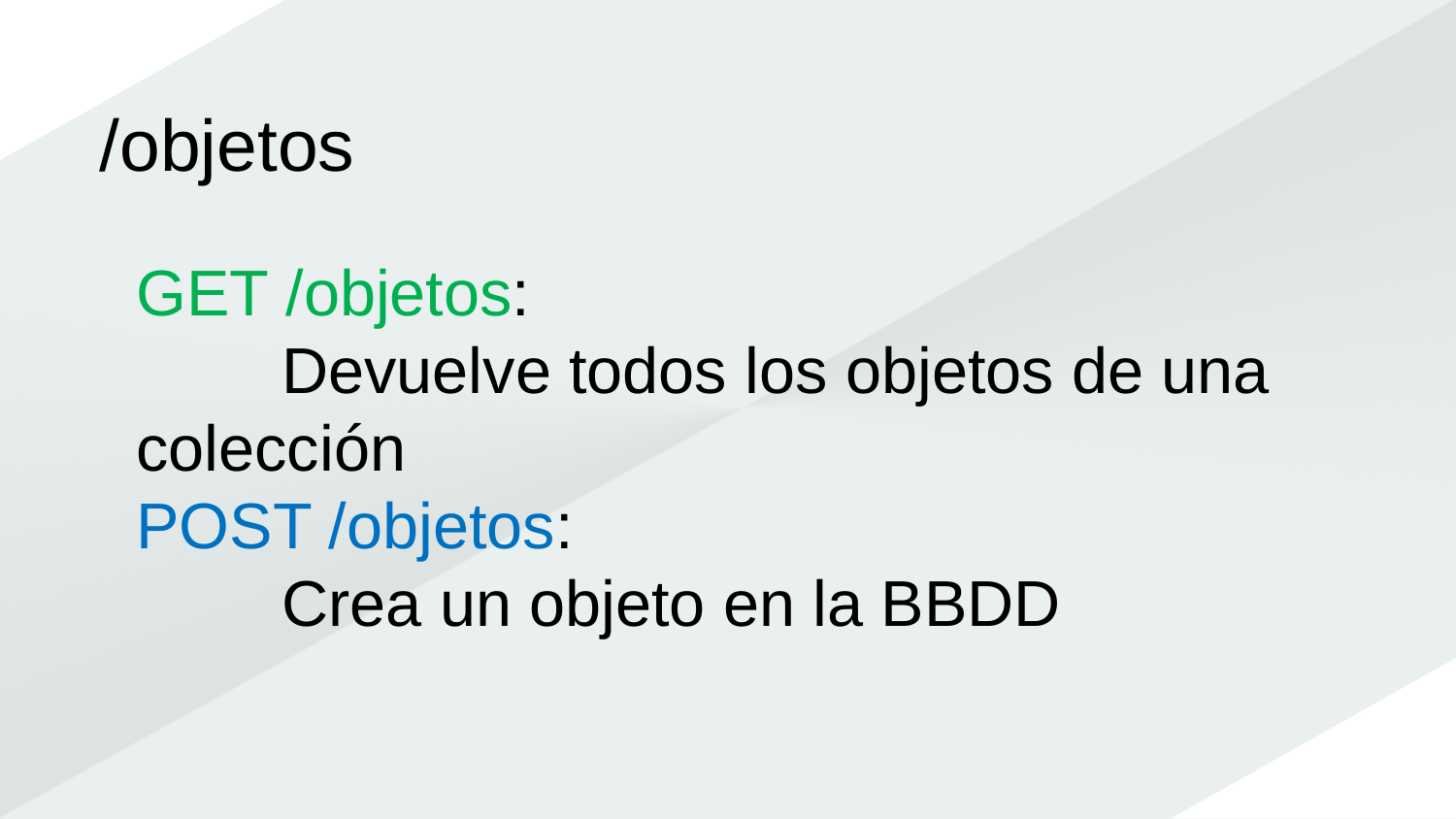

/objetos
GET /objetos:
	Devuelve todos los objetos de una 	colección
POST /objetos:
	Crea un objeto en la BBDD